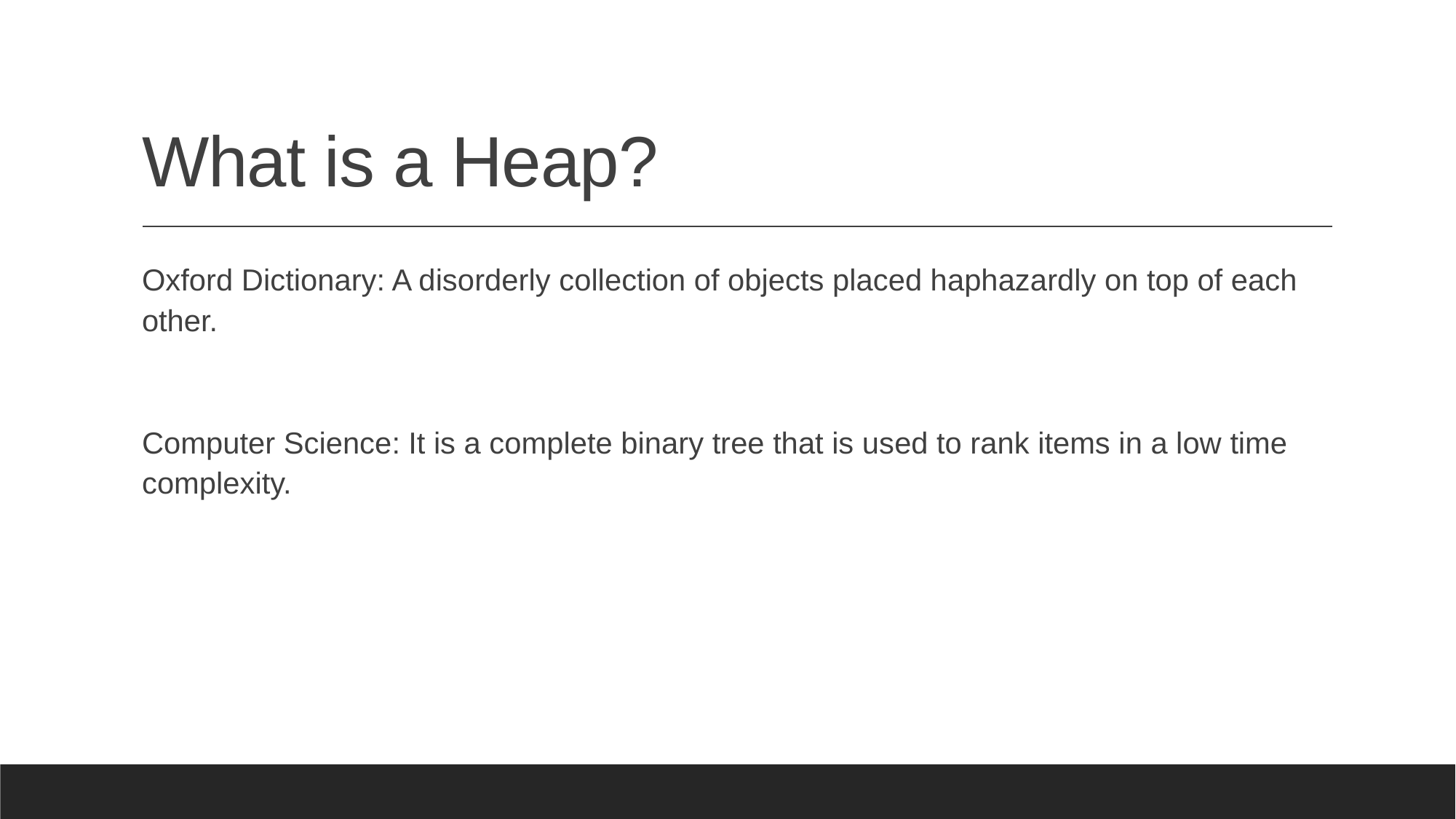

# What is a Heap?
Oxford Dictionary: A disorderly collection of objects placed haphazardly on top of each other.

Computer Science: It is a complete binary tree that is used to rank items in a low time complexity.